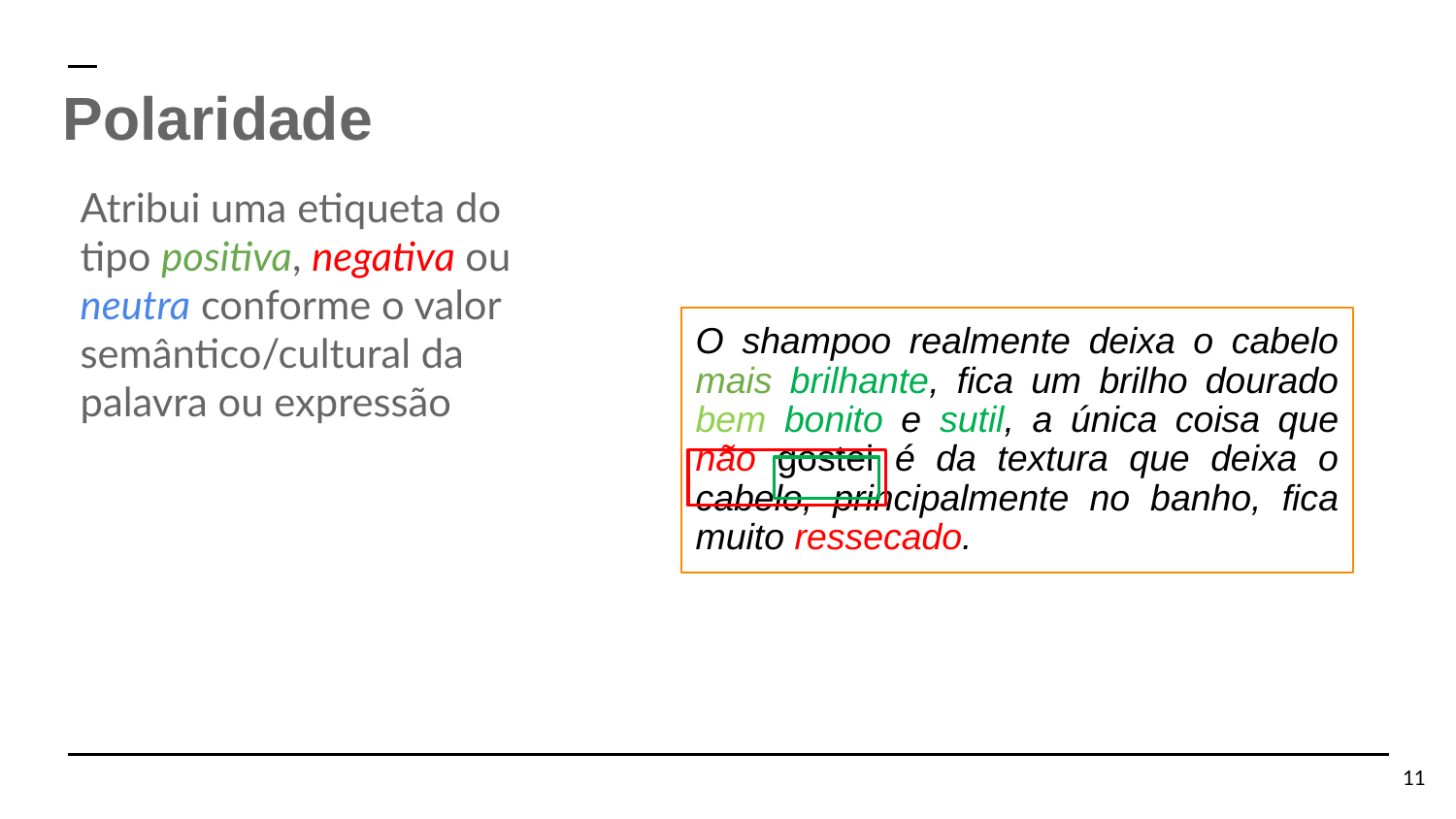

Polaridade

Atribui uma etiqueta do tipo positiva, negativa ou neutra conforme o valor semântico/cultural da palavra ou expressão

O shampoo realmente deixa o cabelo mais brilhante, fica um brilho dourado bem bonito e sutil, a única coisa que não gostei é da textura que deixa o cabelo, principalmente no banho, fica muito ressecado.

11